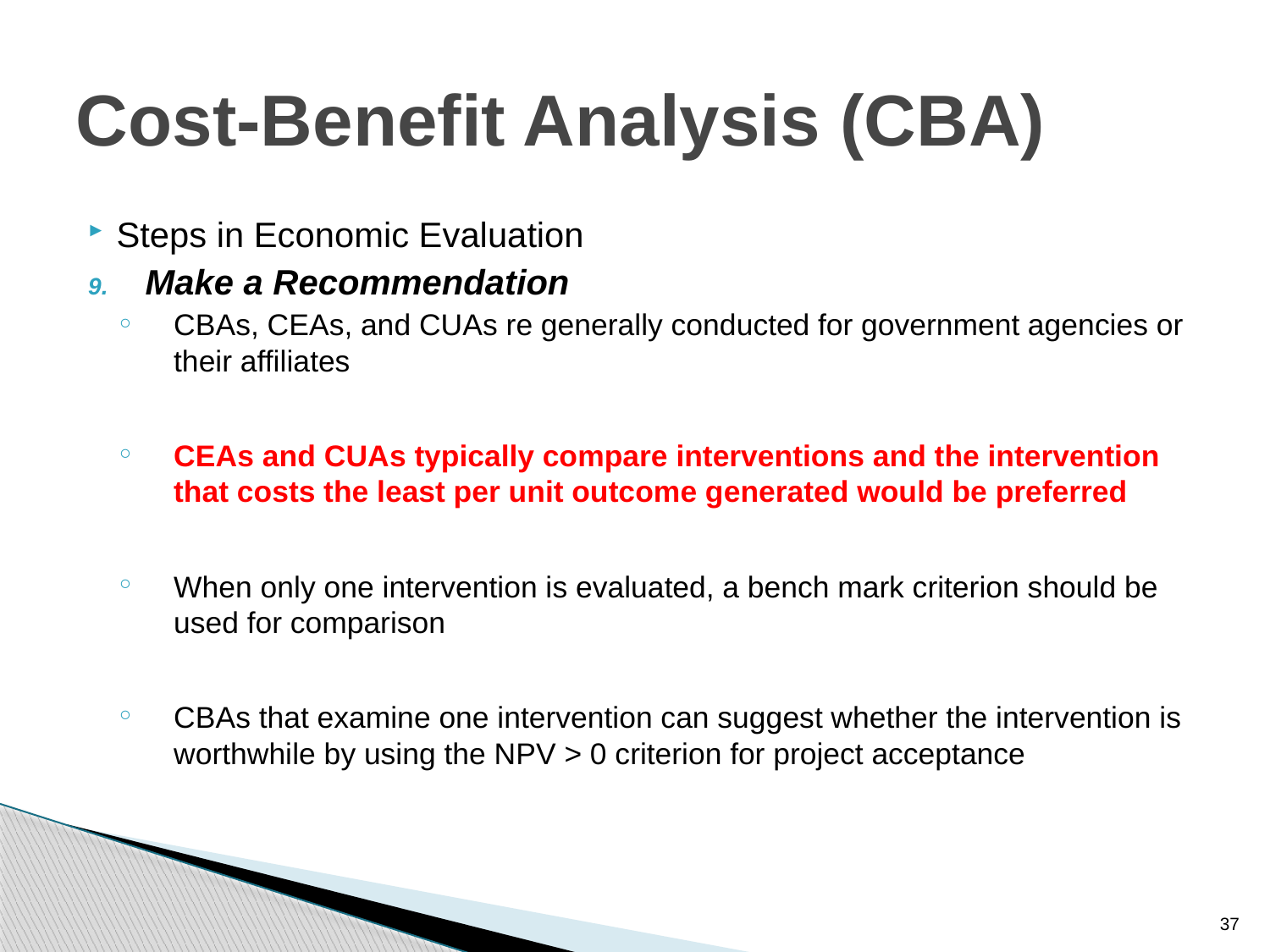

# Cost-Benefit Analysis (CBA)
Steps in Economic Evaluation
Make a Recommendation
CBAs, CEAs, and CUAs re generally conducted for government agencies or their affiliates

CEAs and CUAs typically compare interventions and the intervention that costs the least per unit outcome generated would be preferred

When only one intervention is evaluated, a bench mark criterion should be used for comparison

CBAs that examine one intervention can suggest whether the intervention is worthwhile by using the NPV > 0 criterion for project acceptance
37